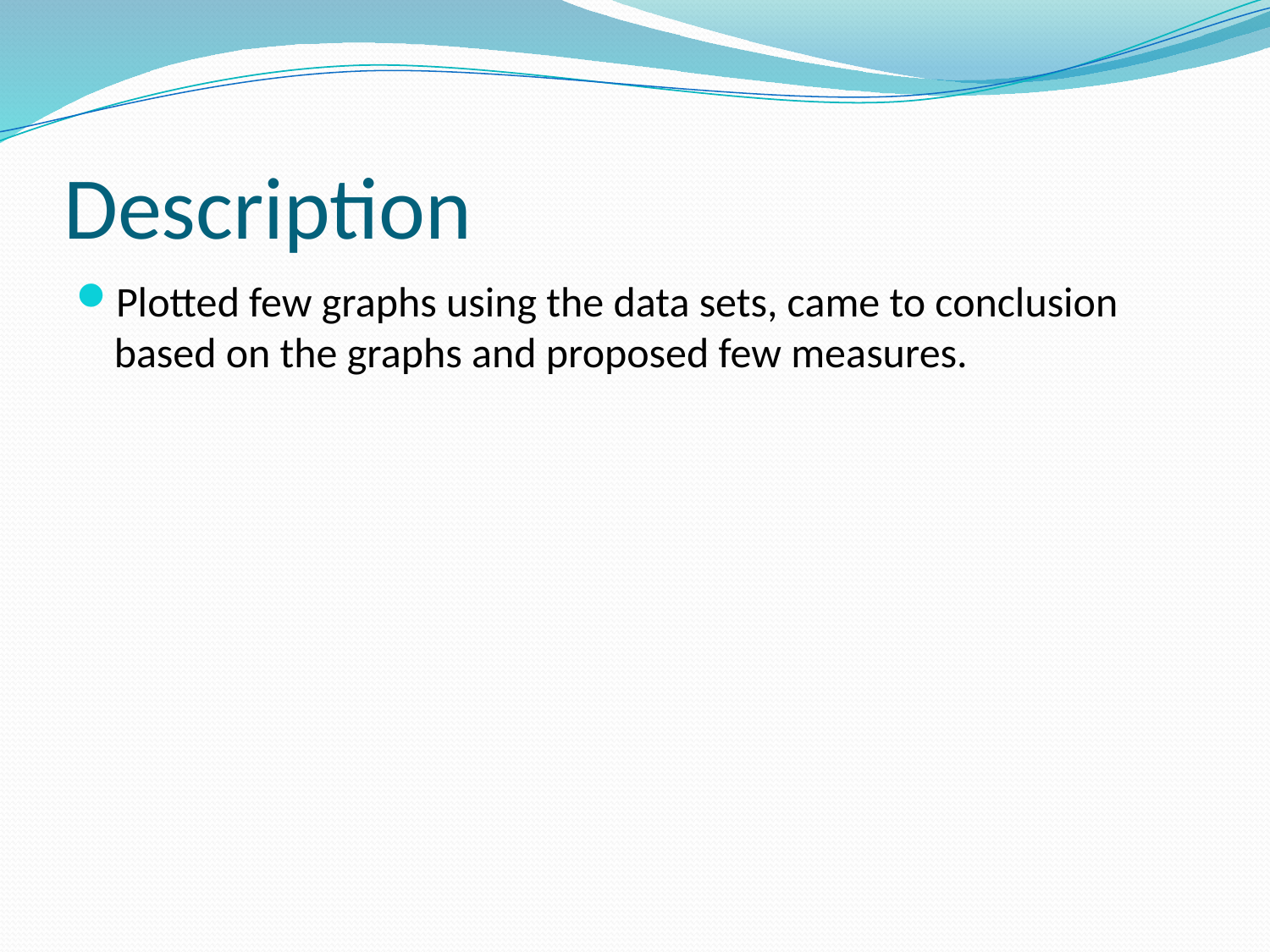

# Description
Plotted few graphs using the data sets, came to conclusion based on the graphs and proposed few measures.